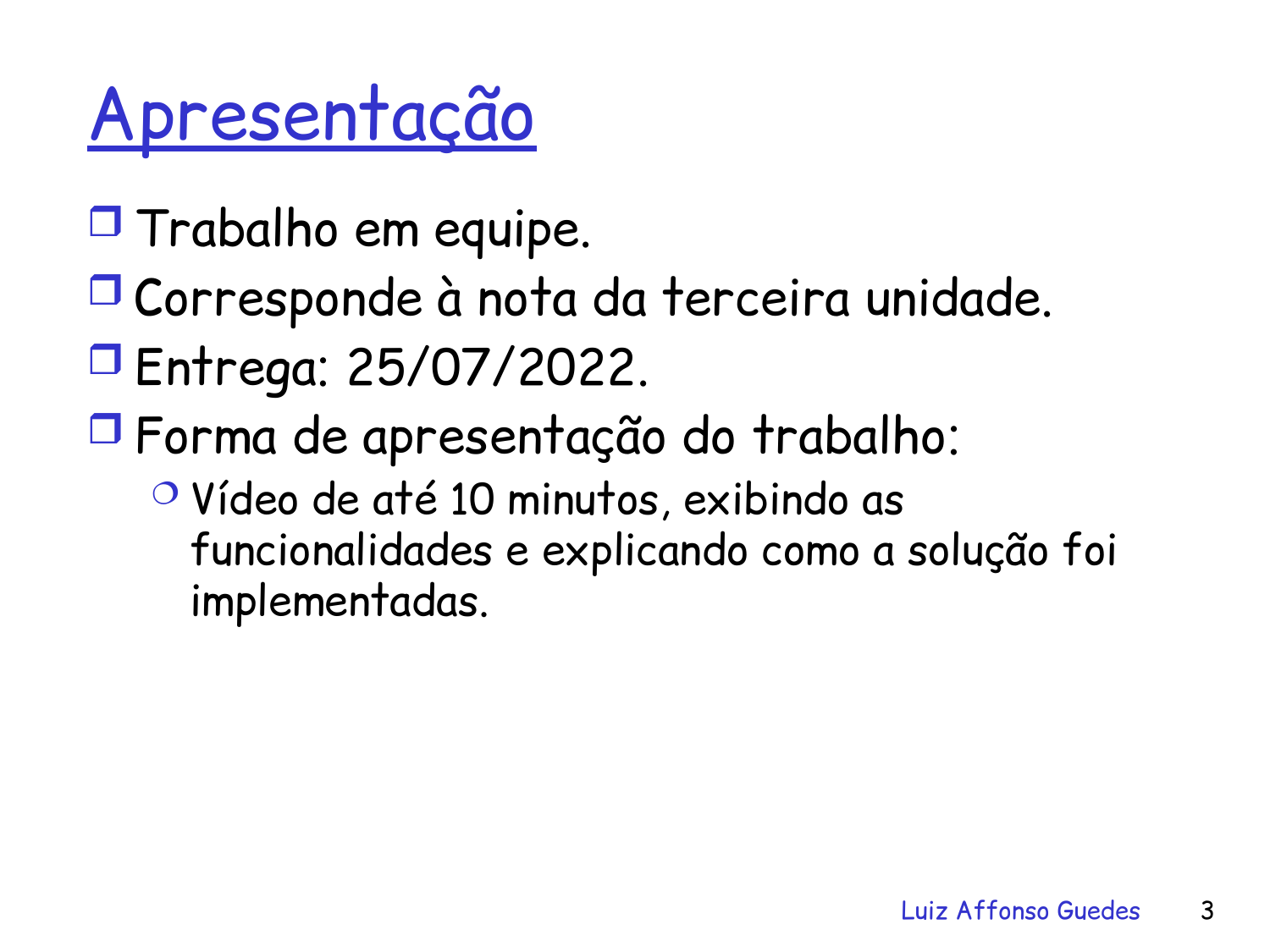

# Apresentação
Trabalho em equipe.
Corresponde à nota da terceira unidade.
Entrega: 25/07/2022.
Forma de apresentação do trabalho:
Vídeo de até 10 minutos, exibindo as funcionalidades e explicando como a solução foi implementadas.
Luiz Affonso Guedes
3